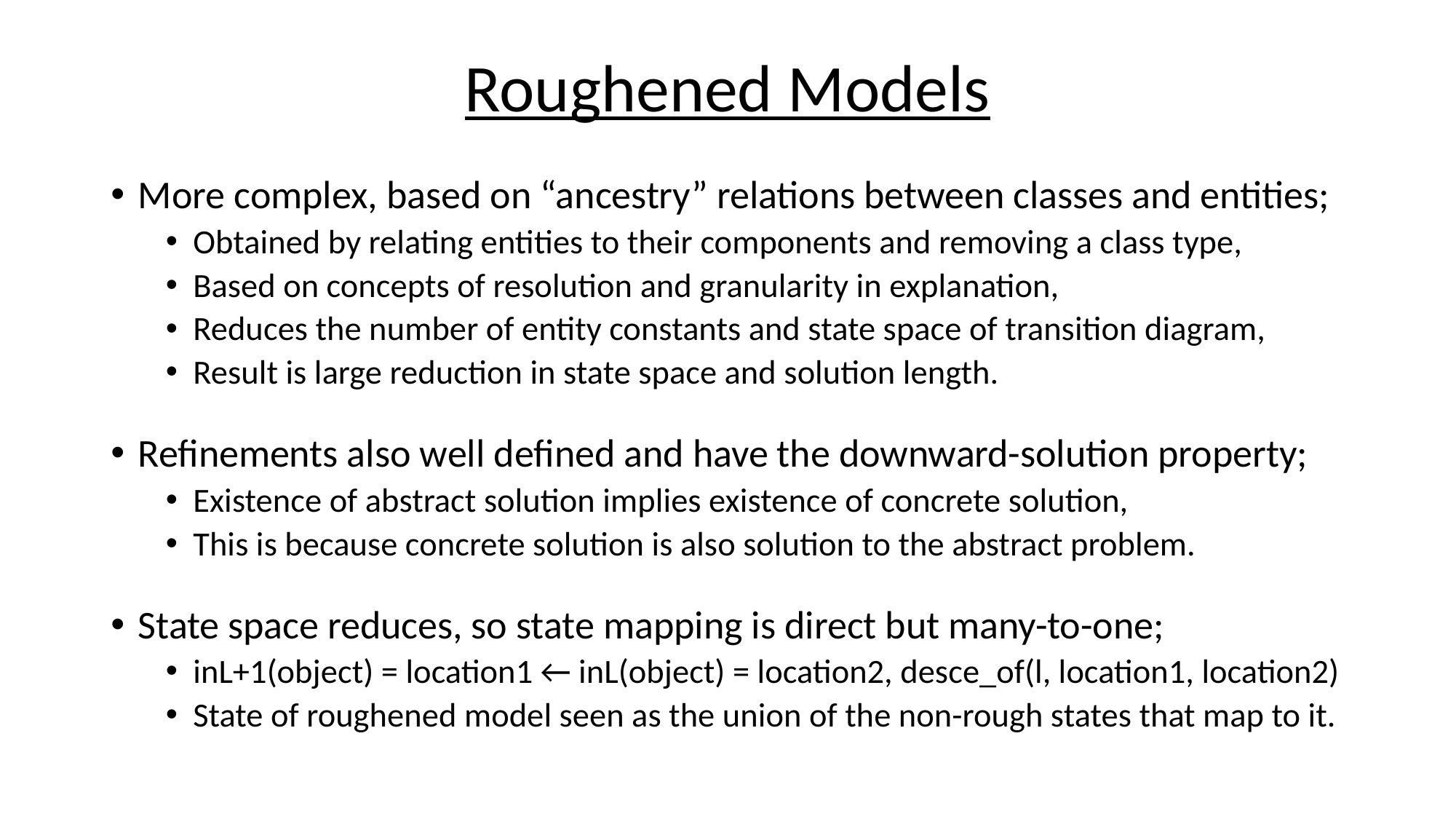

# Roughened Models
More complex, based on “ancestry” relations between classes and entities;
Obtained by relating entities to their components and removing a class type,
Based on concepts of resolution and granularity in explanation,
Reduces the number of entity constants and state space of transition diagram,
Result is large reduction in state space and solution length.

Refinements also well defined and have the downward-solution property;
Existence of abstract solution implies existence of concrete solution,
This is because concrete solution is also solution to the abstract problem.

State space reduces, so state mapping is direct but many-to-one;
inL+1(object) = location1 ← inL(object) = location2, desce_of(l, location1, location2)
State of roughened model seen as the union of the non-rough states that map to it.